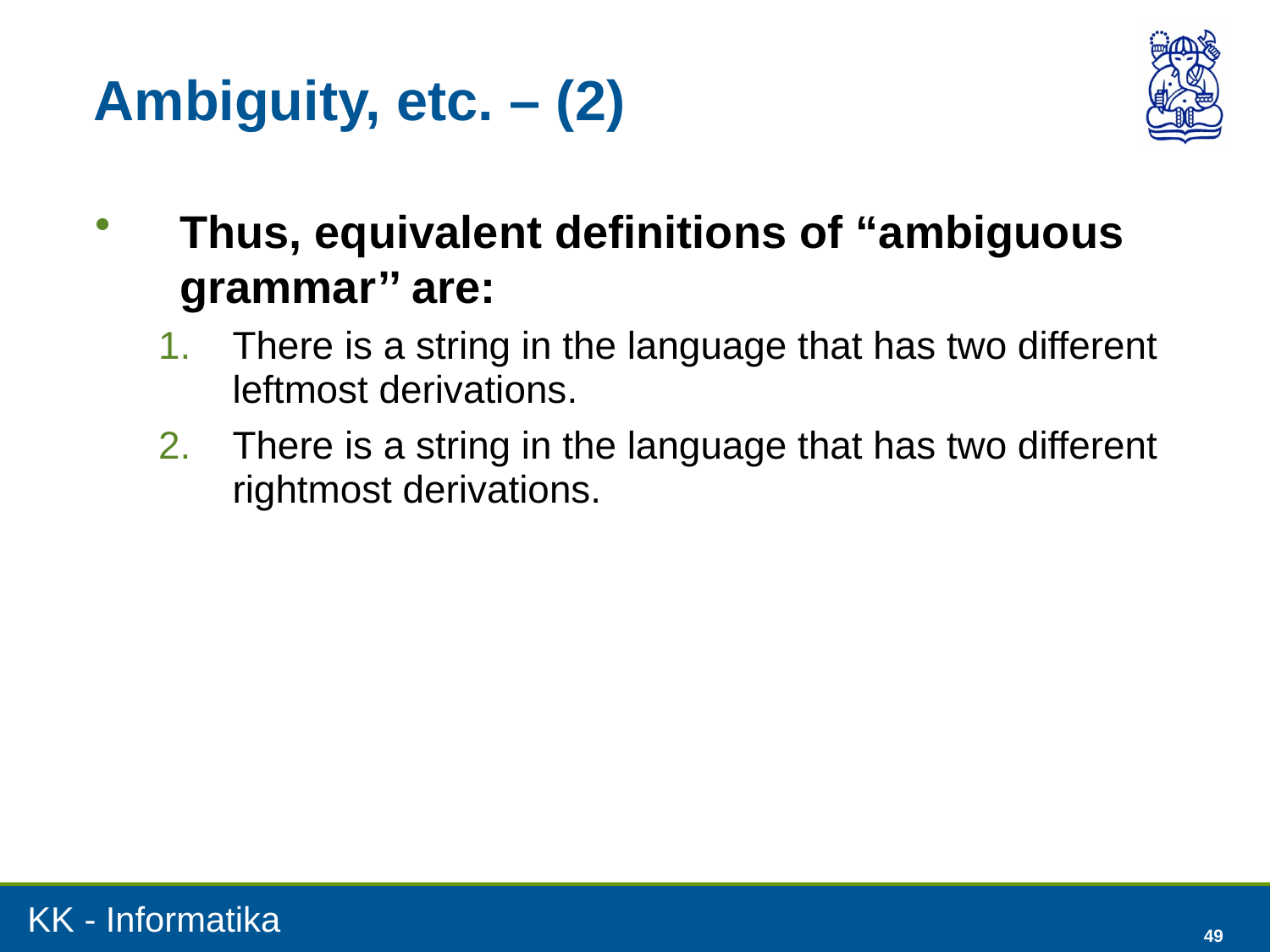

49
# Ambiguity, etc. – (2)
Thus, equivalent definitions of “ambiguous grammar’’ are:
There is a string in the language that has two different leftmost derivations.
There is a string in the language that has two different rightmost derivations.